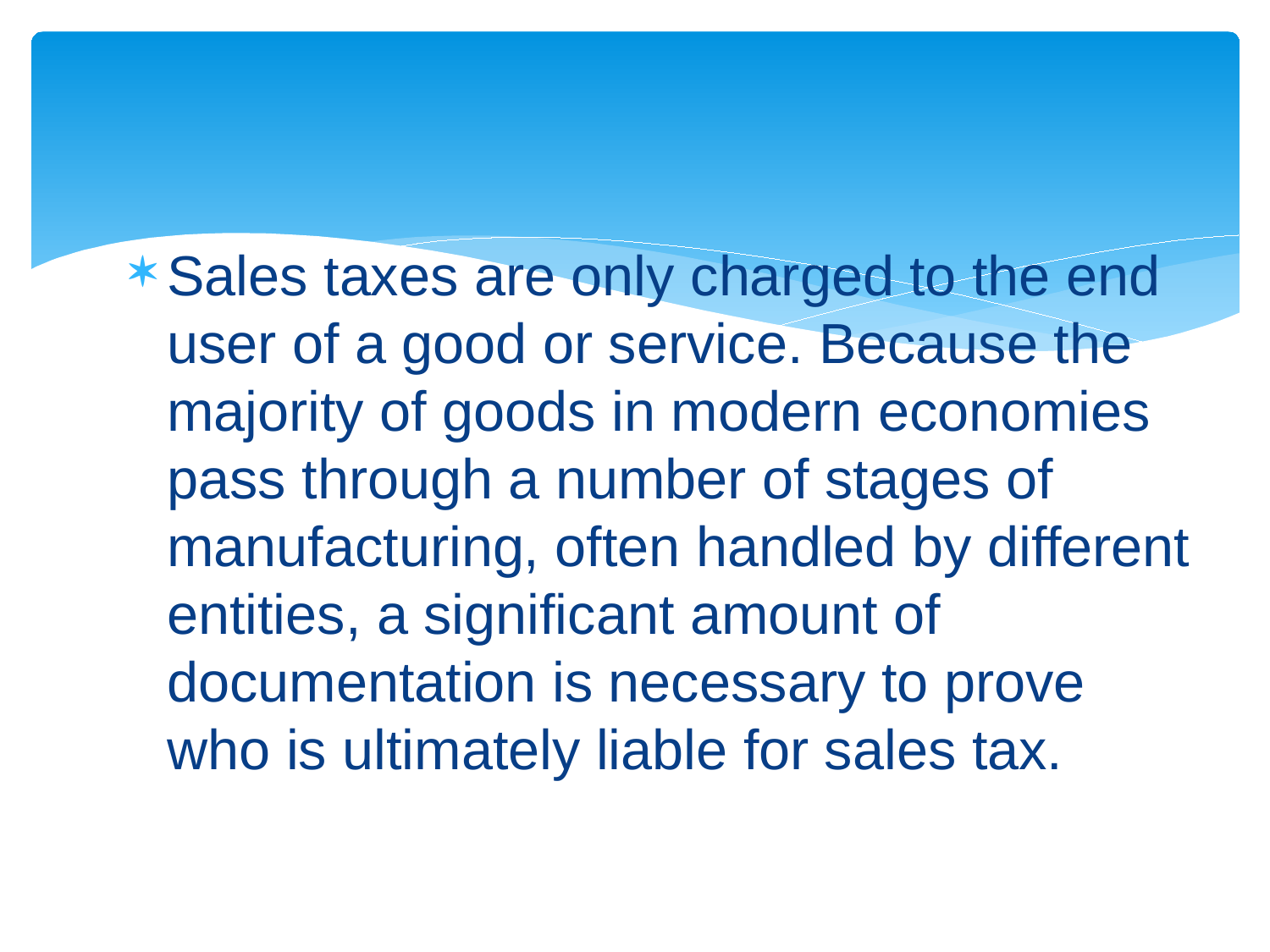

#
Sales taxes are only charged to the end user of a good or service. Because the majority of goods in modern economies pass through a number of stages of manufacturing, often handled by different entities, a significant amount of documentation is necessary to prove who is ultimately liable for sales tax.